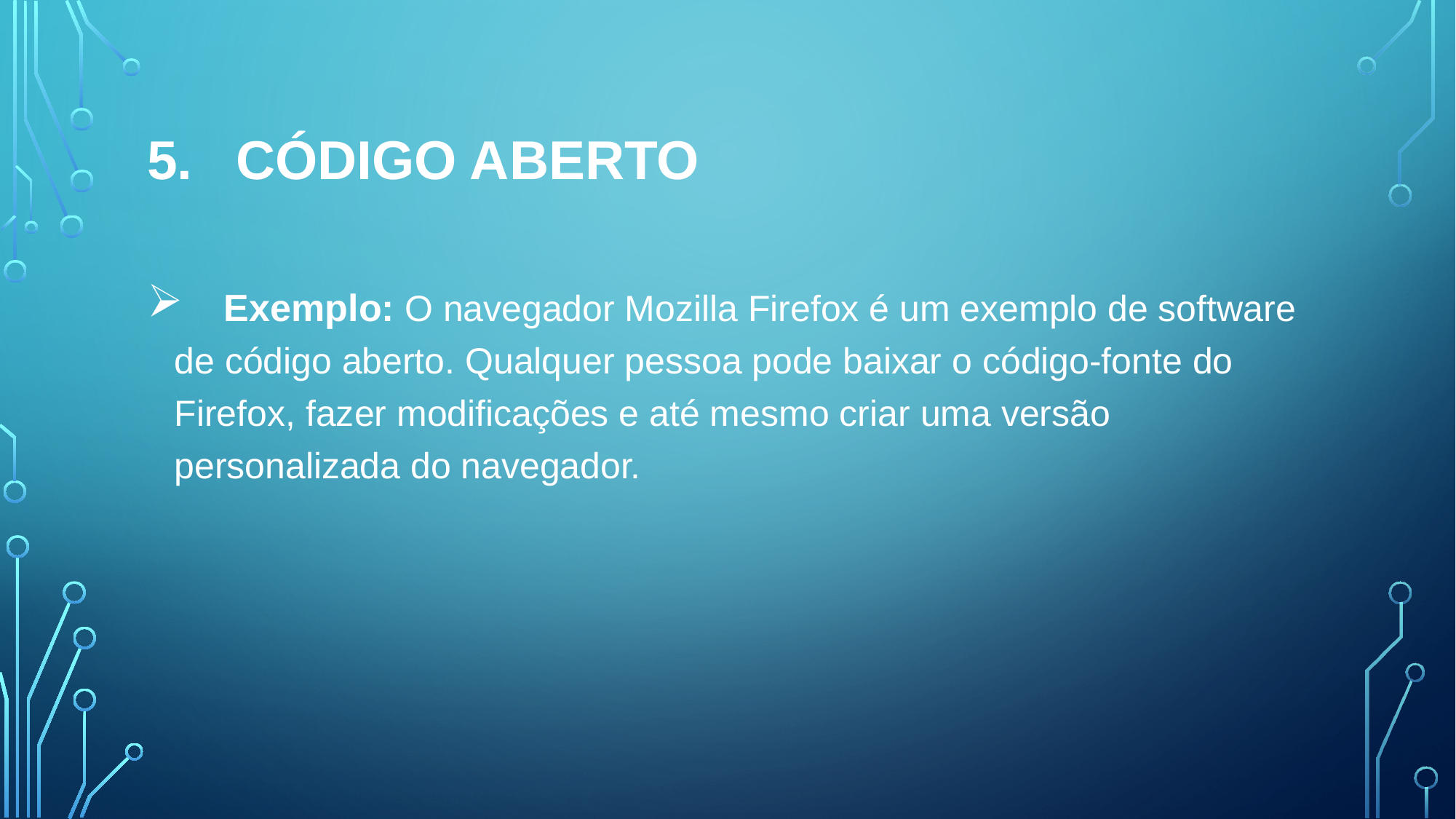

# Código Aberto
    Exemplo: O navegador Mozilla Firefox é um exemplo de software de código aberto. Qualquer pessoa pode baixar o código-fonte do Firefox, fazer modificações e até mesmo criar uma versão personalizada do navegador.